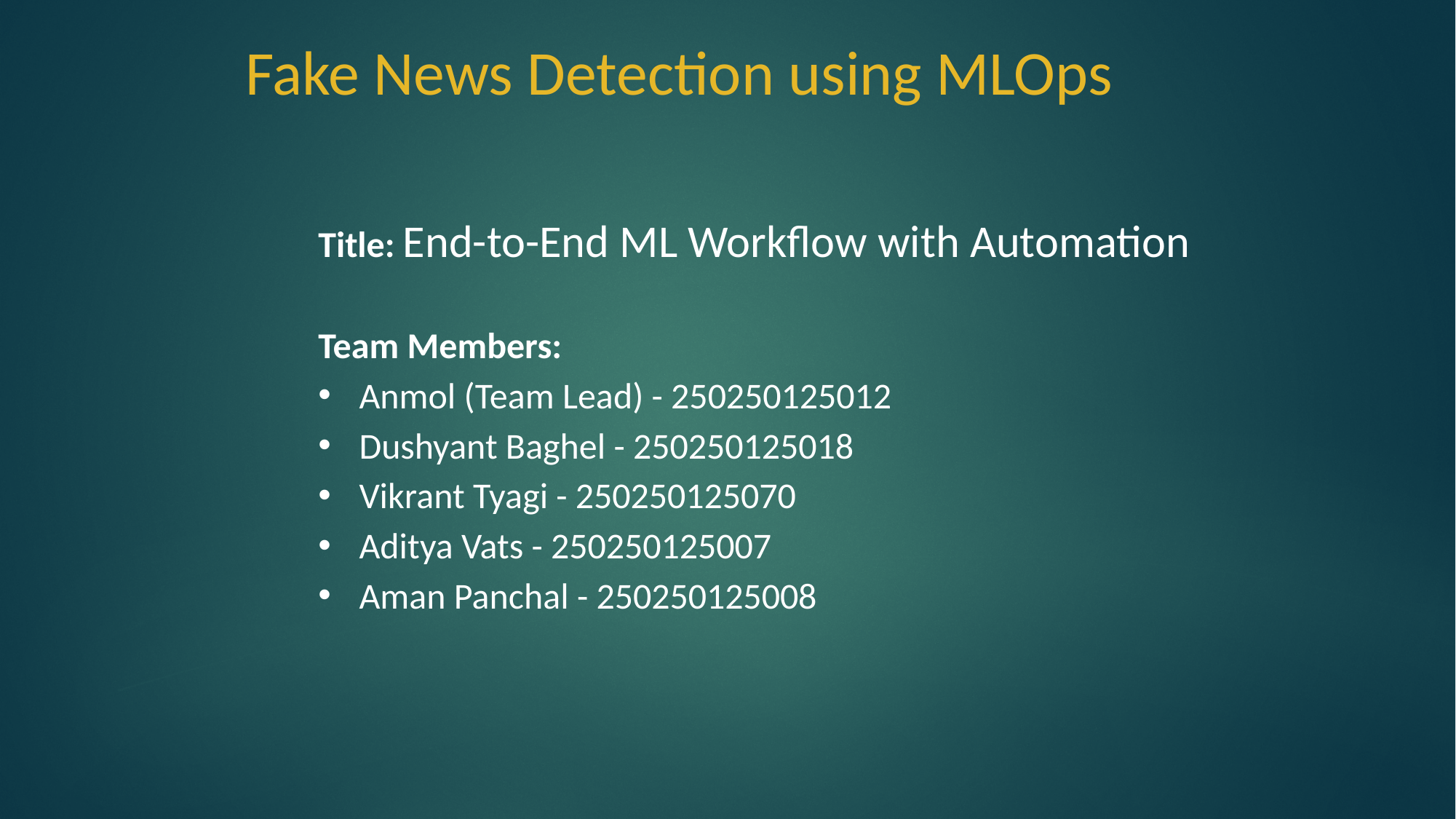

# Fake News Detection using MLOps
Title: End-to-End ML Workflow with Automation

Team Members:
Anmol (Team Lead) - 250250125012
Dushyant Baghel - 250250125018
Vikrant Tyagi - 250250125070
Aditya Vats - 250250125007
Aman Panchal - 250250125008